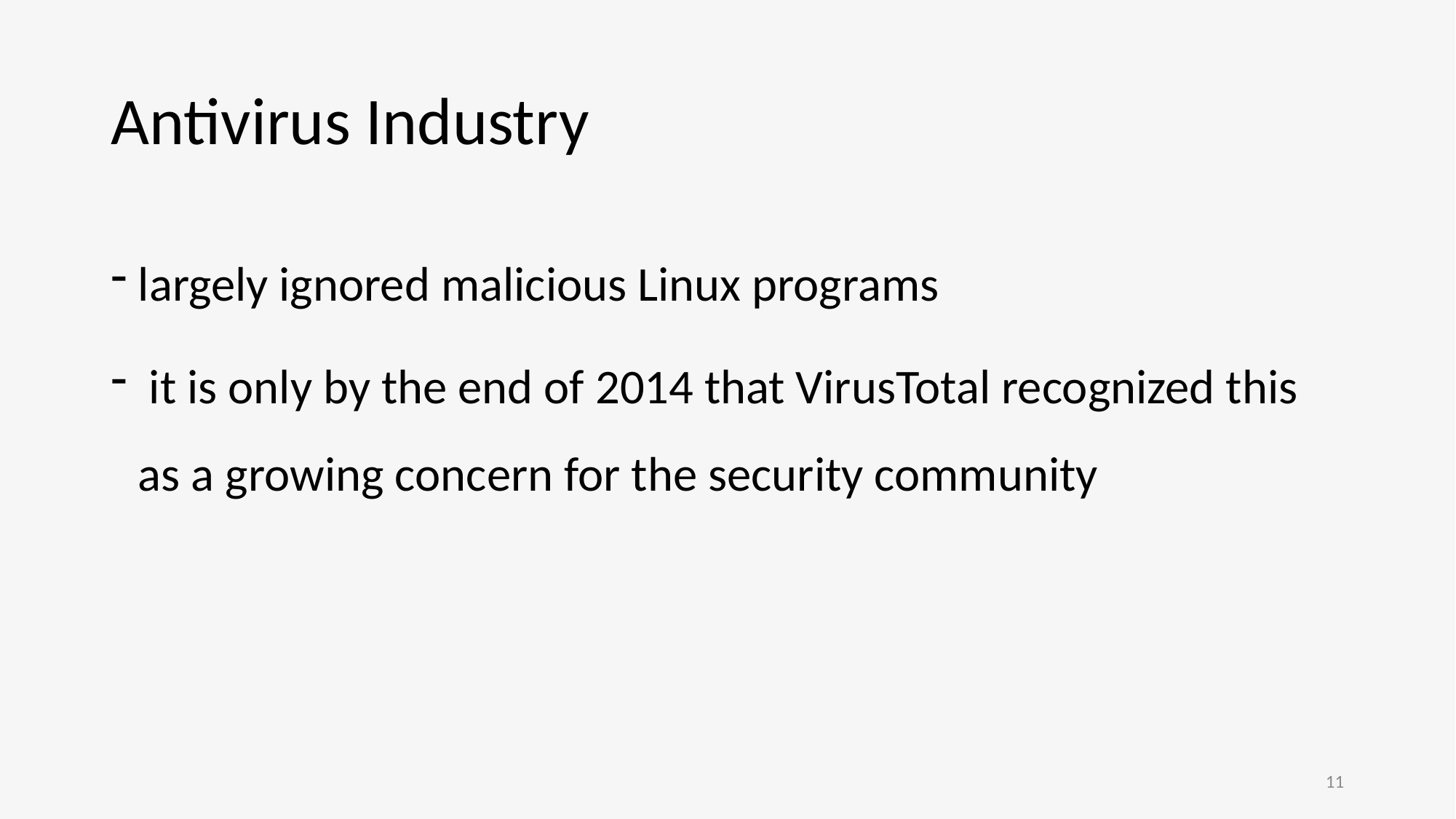

# Antivirus Industry
largely ignored malicious Linux programs
 it is only by the end of 2014 that VirusTotal recognized this as a growing concern for the security community
11